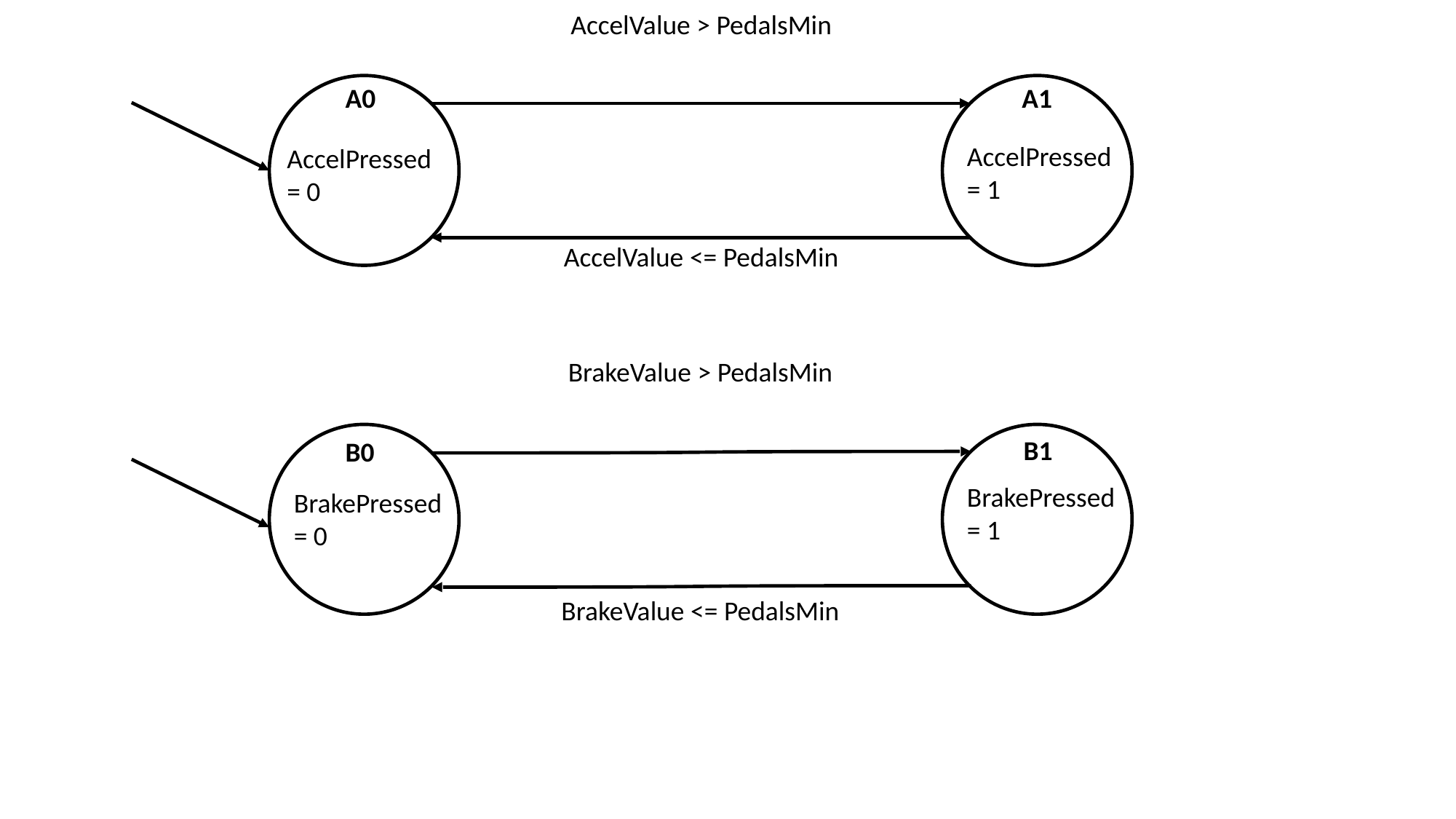

AccelValue > PedalsMin

A0

A1
AccelPressed = 1
AccelPressed = 0
AccelValue <= PedalsMin
BrakeValue > PedalsMin

B1
B0
BrakePressed = 1
BrakePressed = 0
BrakeValue <= PedalsMin